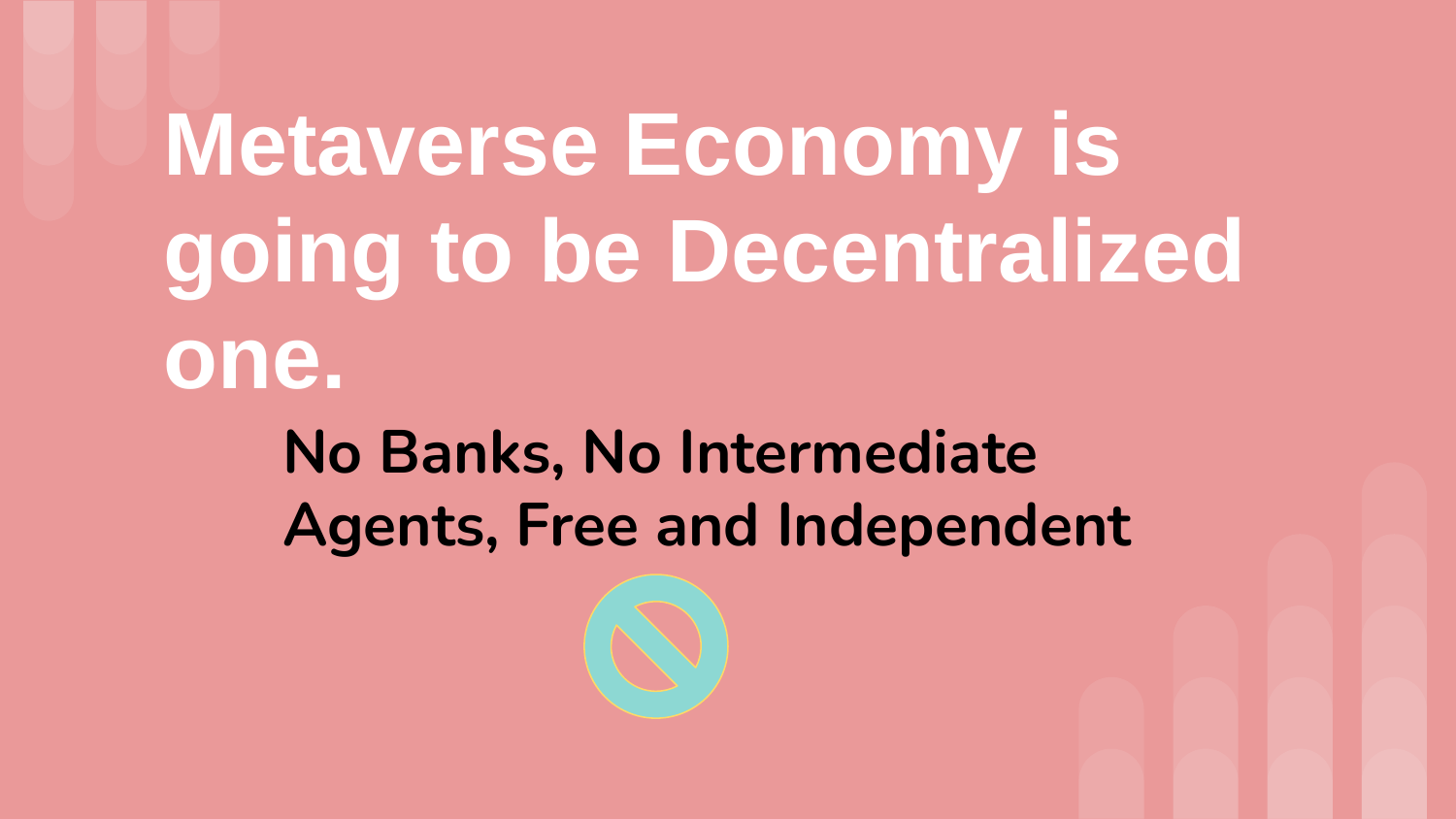

# Metaverse Economy is going to be Decentralized one.

No Banks, No Intermediate Agents, Free and Independent